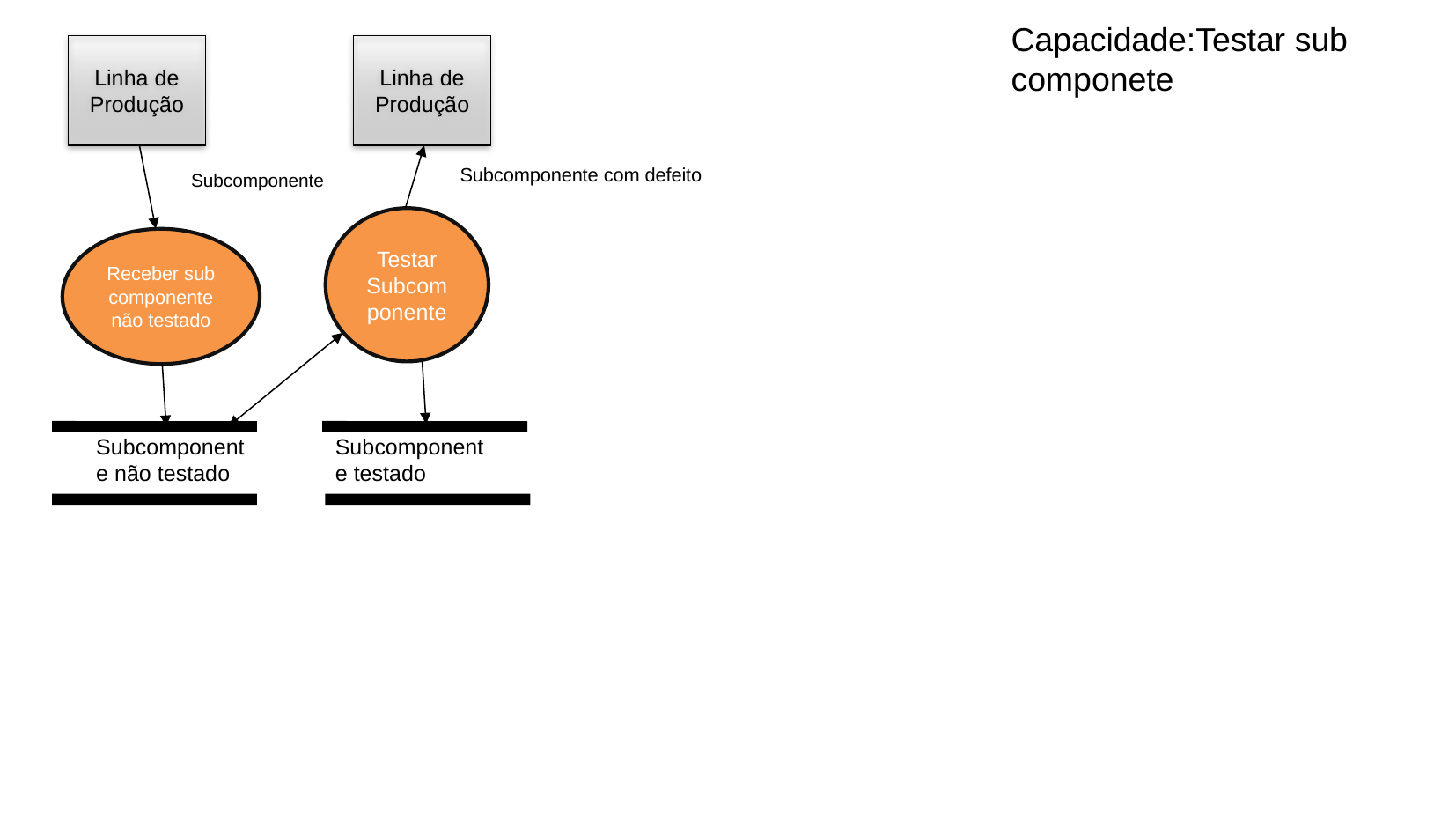

Capacidade:Testar sub componete
Linha de Produção
Linha de Produção

Subcomponente com defeito
 Subcomponente
Testar Subcomponente
Receber sub componente não testado

Subcomponente não testado
Subcomponente testado